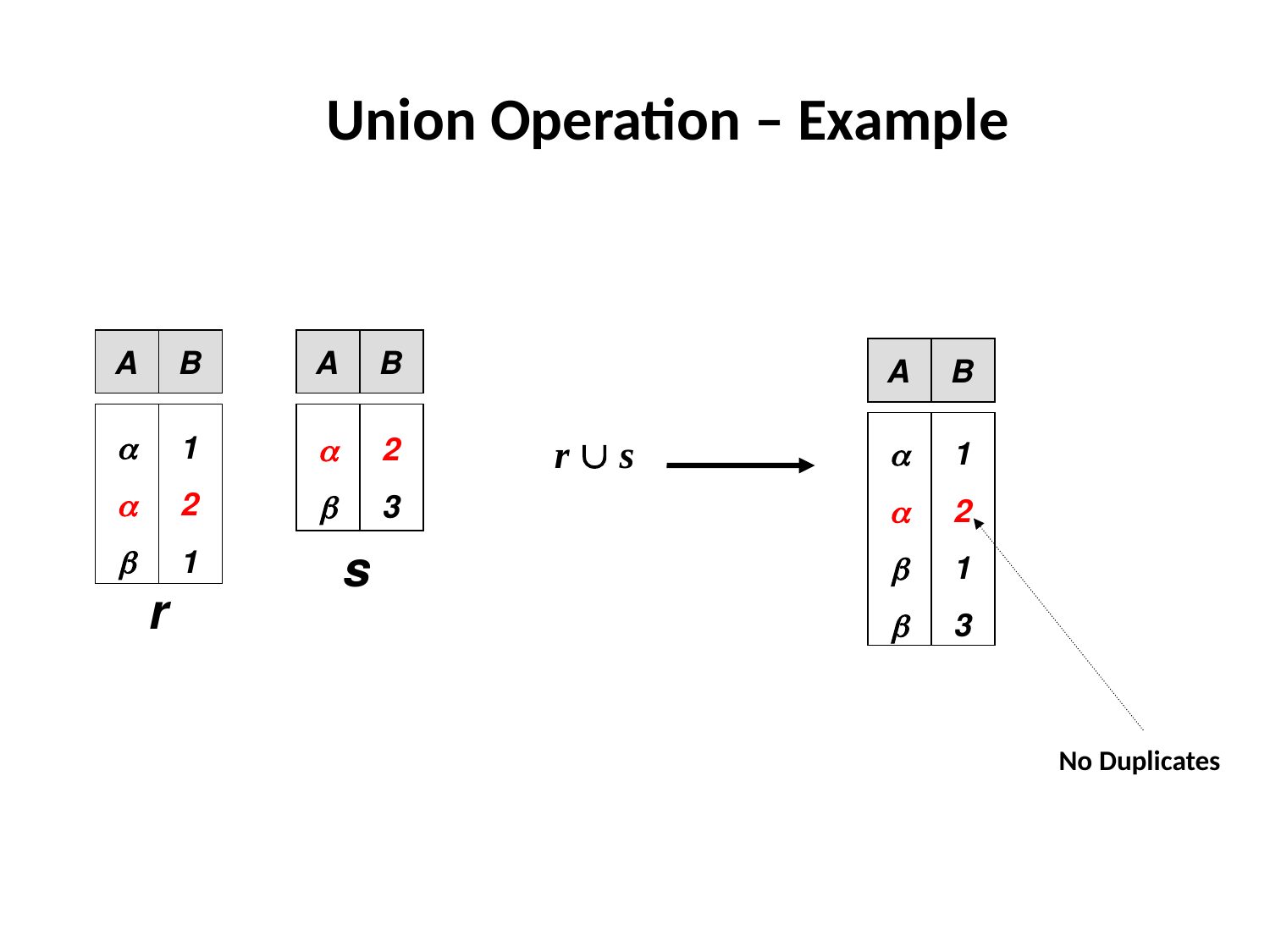

# Union Operation – Example
A
B
A
B
A
B
α
α
β
β
1
2
1
3

No Duplicates
α
α
β
1
2
1
α
β
2
3
     r ∪ s
s
r